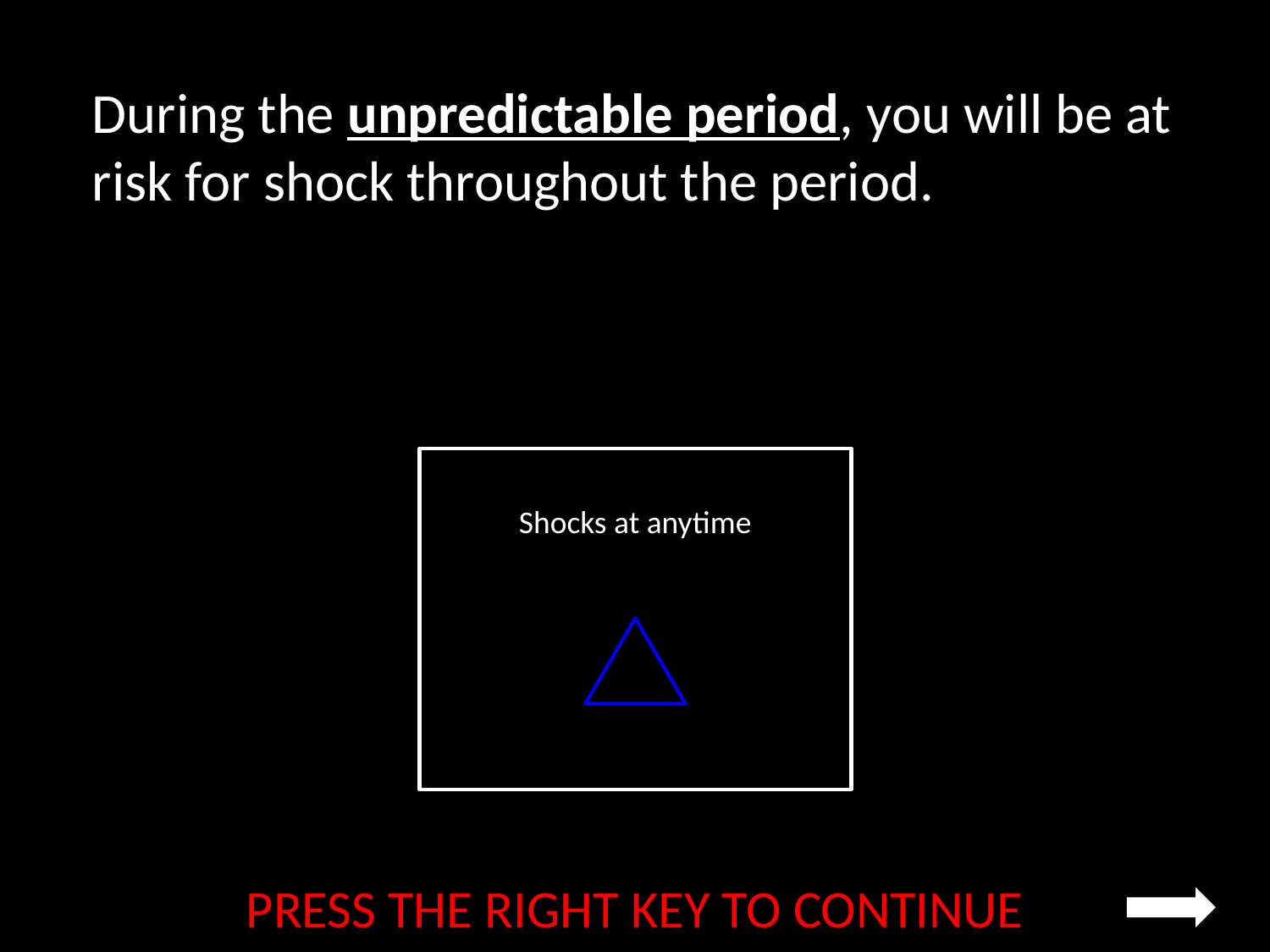

During the unpredictable period, you will be at risk for shock throughout the period.

Shocks at anytime

PRESS THE RIGHT KEY TO CONTINUE